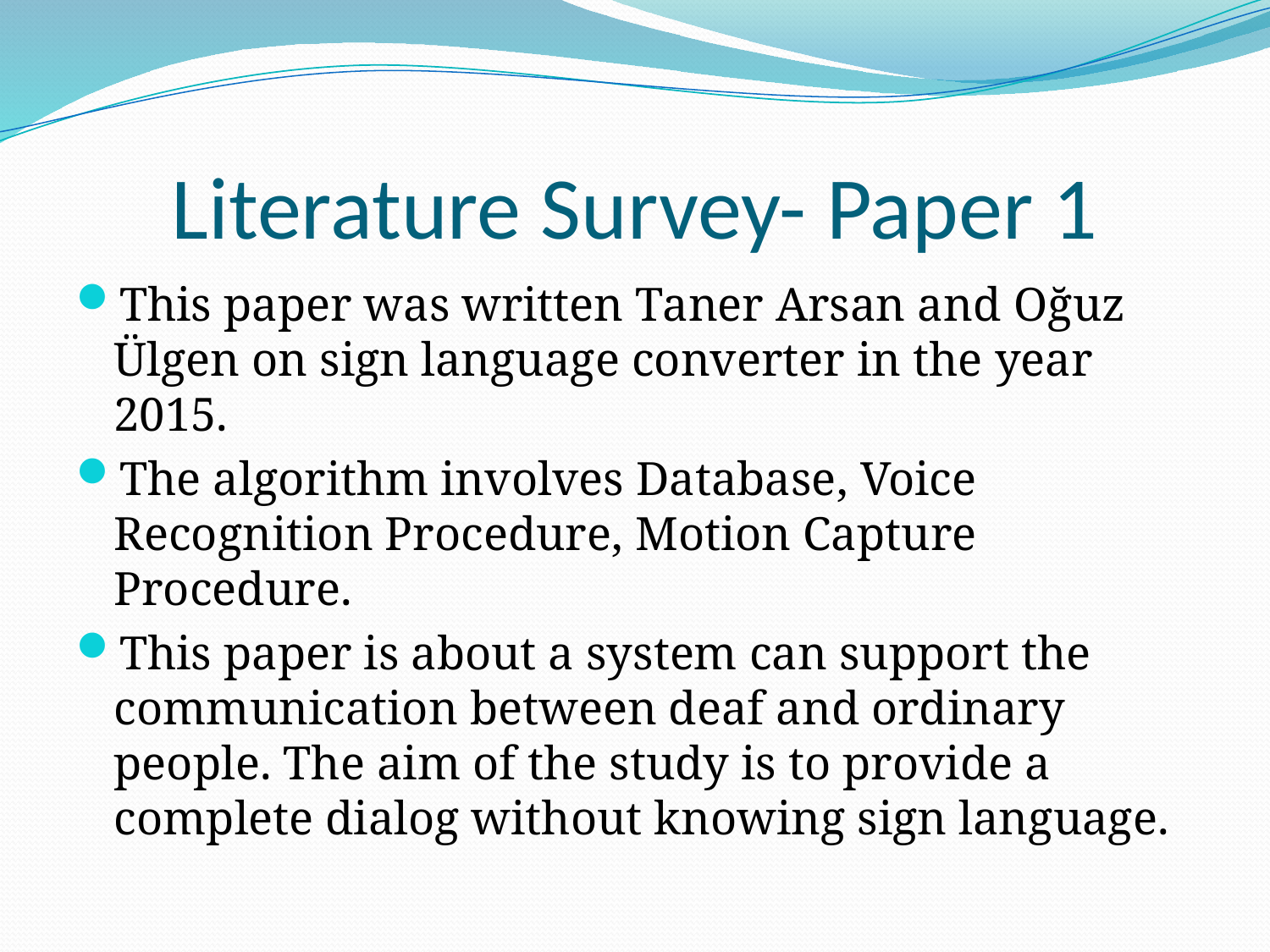

# Literature Survey- Paper 1
This paper was written Taner Arsan and Oğuz Ülgen on sign language converter in the year 2015.
The algorithm involves Database, Voice Recognition Procedure, Motion Capture Procedure.
This paper is about a system can support the communication between deaf and ordinary people. The aim of the study is to provide a complete dialog without knowing sign language.